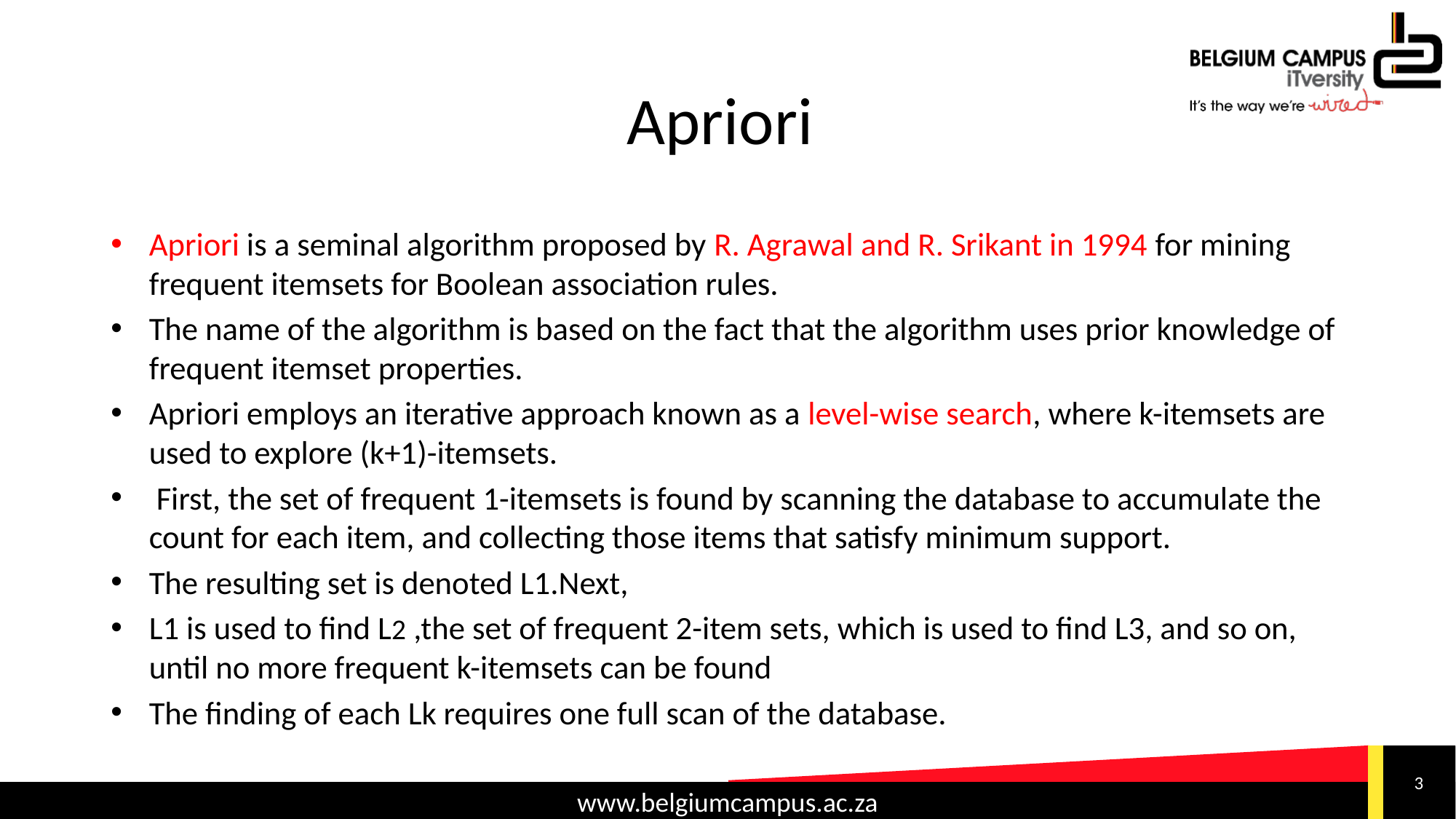

# Apriori
Apriori is a seminal algorithm proposed by R. Agrawal and R. Srikant in 1994 for mining frequent itemsets for Boolean association rules.
The name of the algorithm is based on the fact that the algorithm uses prior knowledge of frequent itemset properties.
Apriori employs an iterative approach known as a level-wise search, where k-itemsets are used to explore (k+1)-itemsets.
 First, the set of frequent 1-itemsets is found by scanning the database to accumulate the count for each item, and collecting those items that satisfy minimum support.
The resulting set is denoted L1.Next,
L1 is used to find L2 ,the set of frequent 2-item sets, which is used to find L3, and so on, until no more frequent k-itemsets can be found
The finding of each Lk requires one full scan of the database.